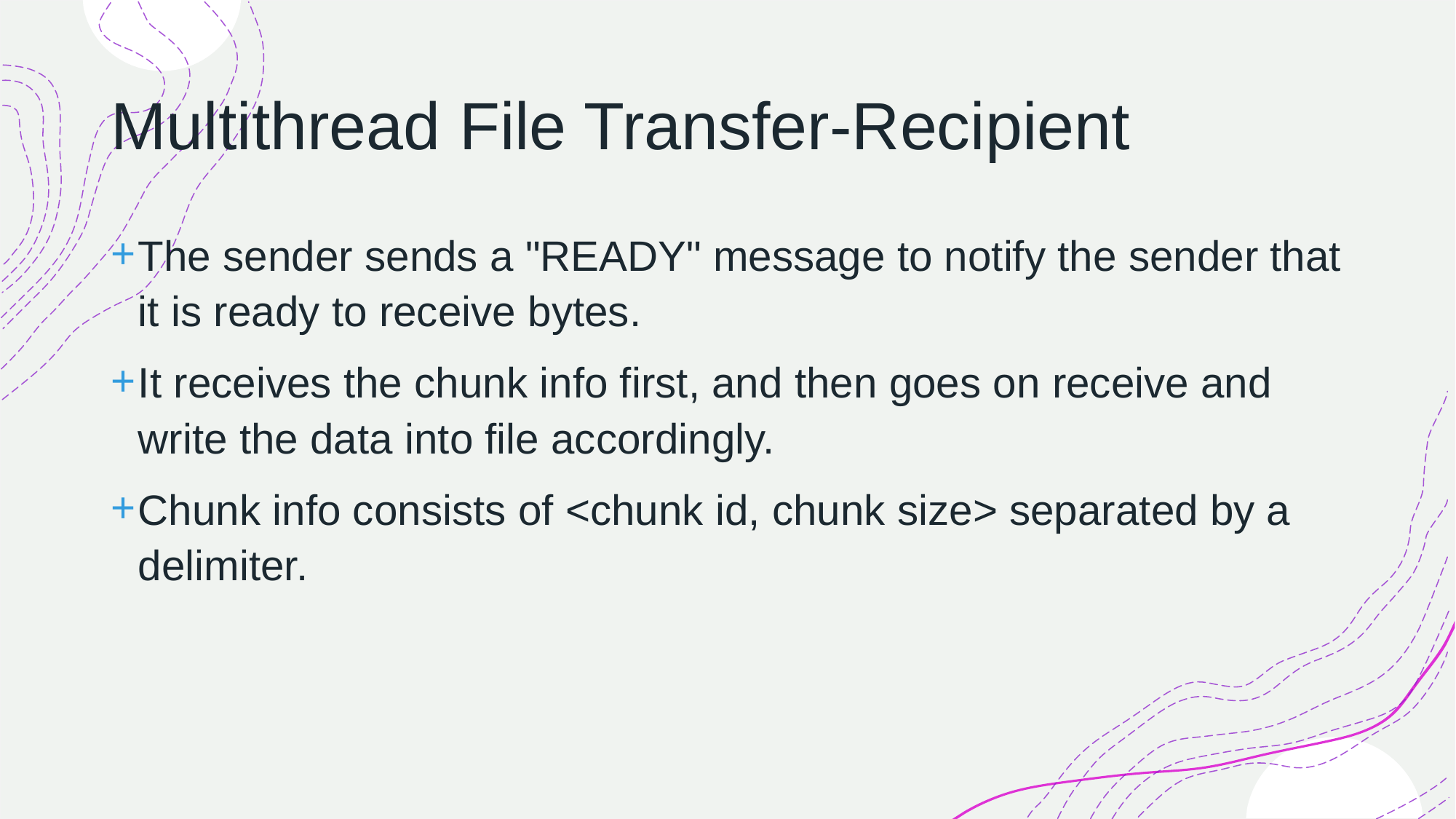

# Multithread File Transfer-Recipient
The sender sends a "READY" message to notify the sender that it is ready to receive bytes.
It receives the chunk info first, and then goes on receive and write the data into file accordingly.
Chunk info consists of <chunk id, chunk size> separated by a delimiter.